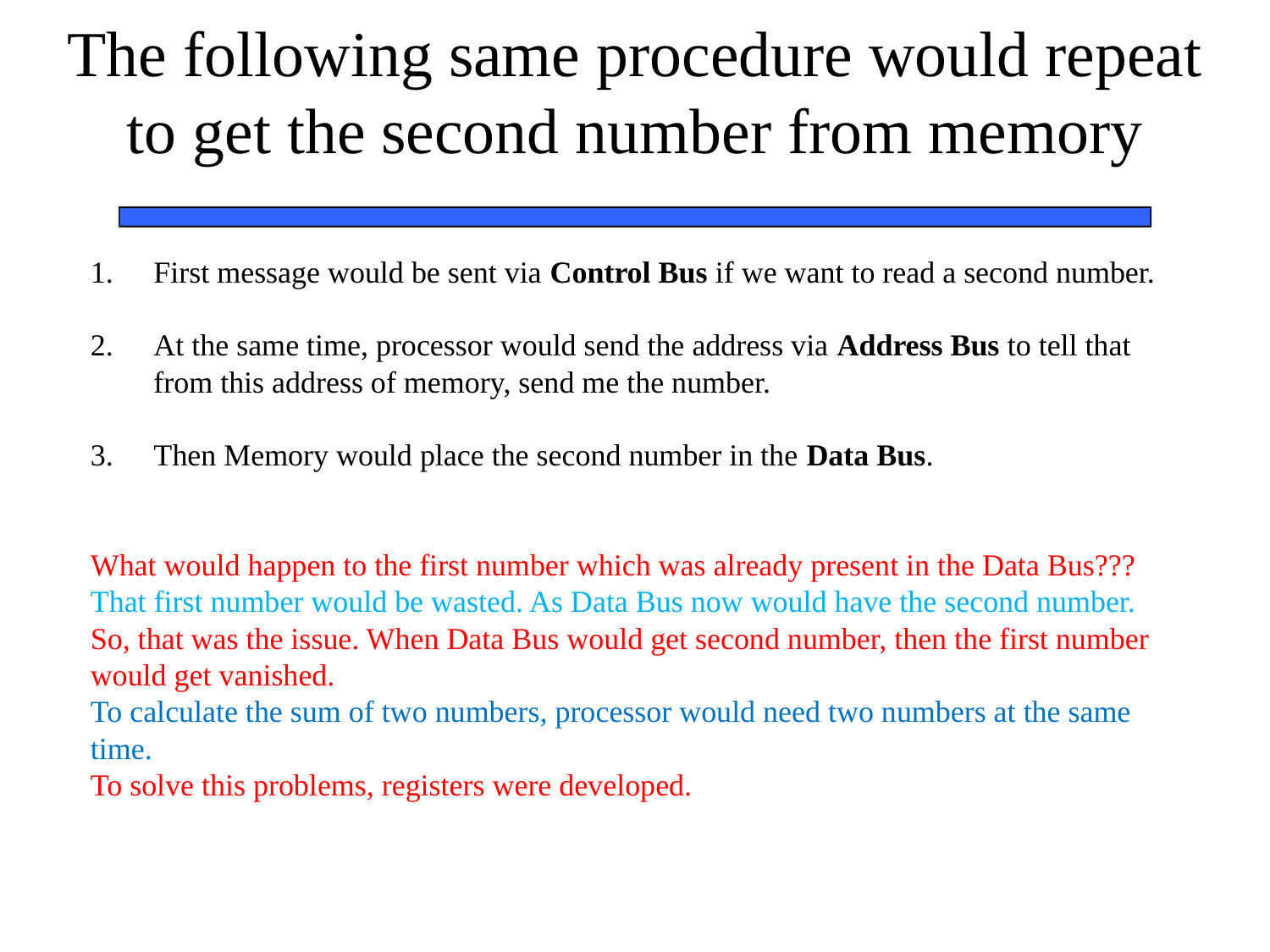

47
# The following same procedure would repeat to get the second number from memory
First message would be sent via Control Bus if we want to read a second number.

At the same time, processor would send the address via Address Bus to tell that from this address of memory, send me the number.

Then Memory would place the second number in the Data Bus.

What would happen to the first number which was already present in the Data Bus???
That first number would be wasted. As Data Bus now would have the second number.
So, that was the issue. When Data Bus would get second number, then the first number would get vanished.
To calculate the sum of two numbers, processor would need two numbers at the same time.
To solve this problems, registers were developed.